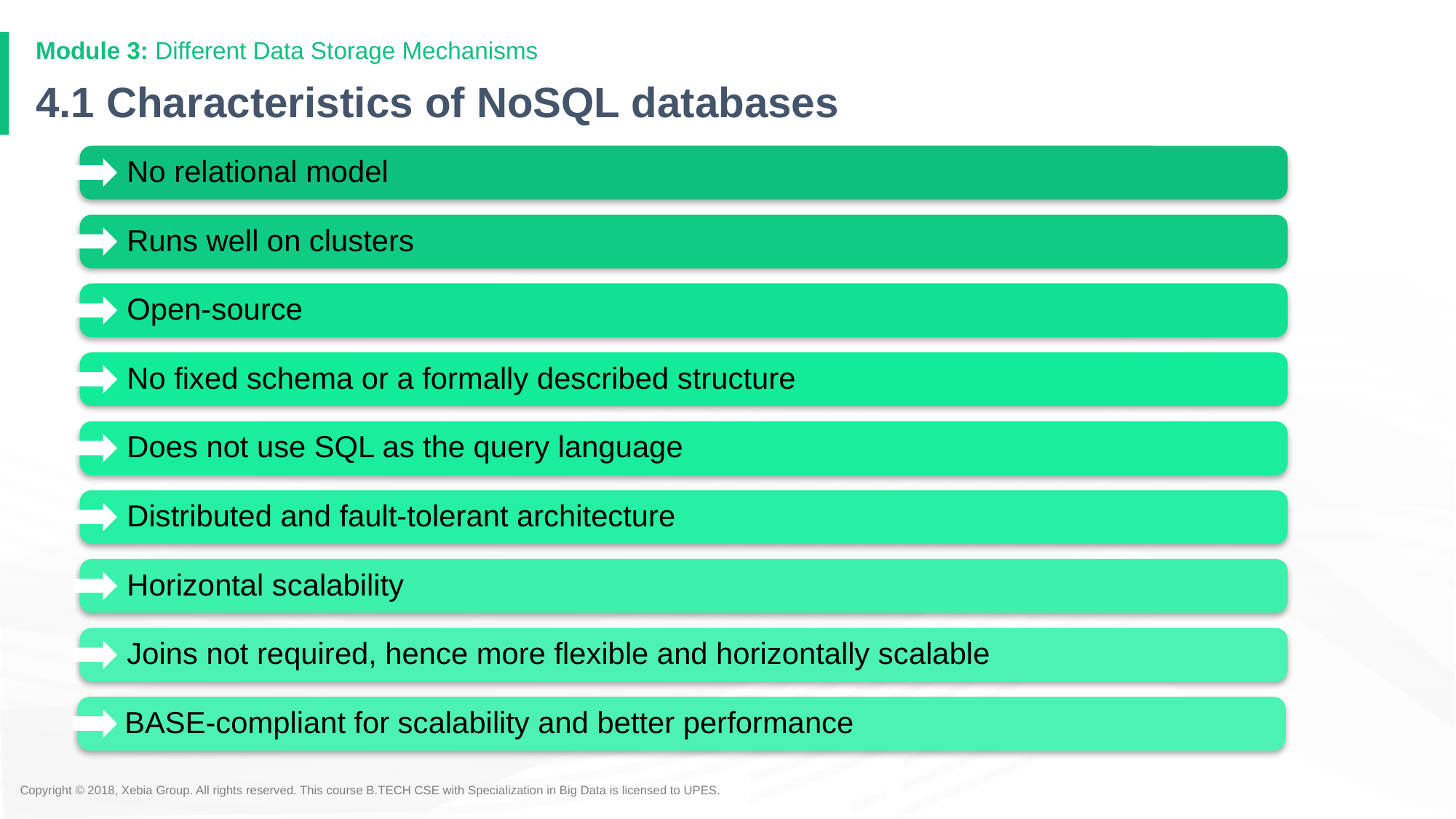

Module 3: Different Data Storage Mechanisms
# 4.1 Characteristics of NoSQL databases
No relational model

Runs well on clusters

Open-source

No fixed schema or a formally described structure

Does not use SQL as the query language

Distributed and fault-tolerant architecture

Horizontal scalability

Joins not required, hence more flexible and horizontally scalable

BASE-compliant for scalability and better performance